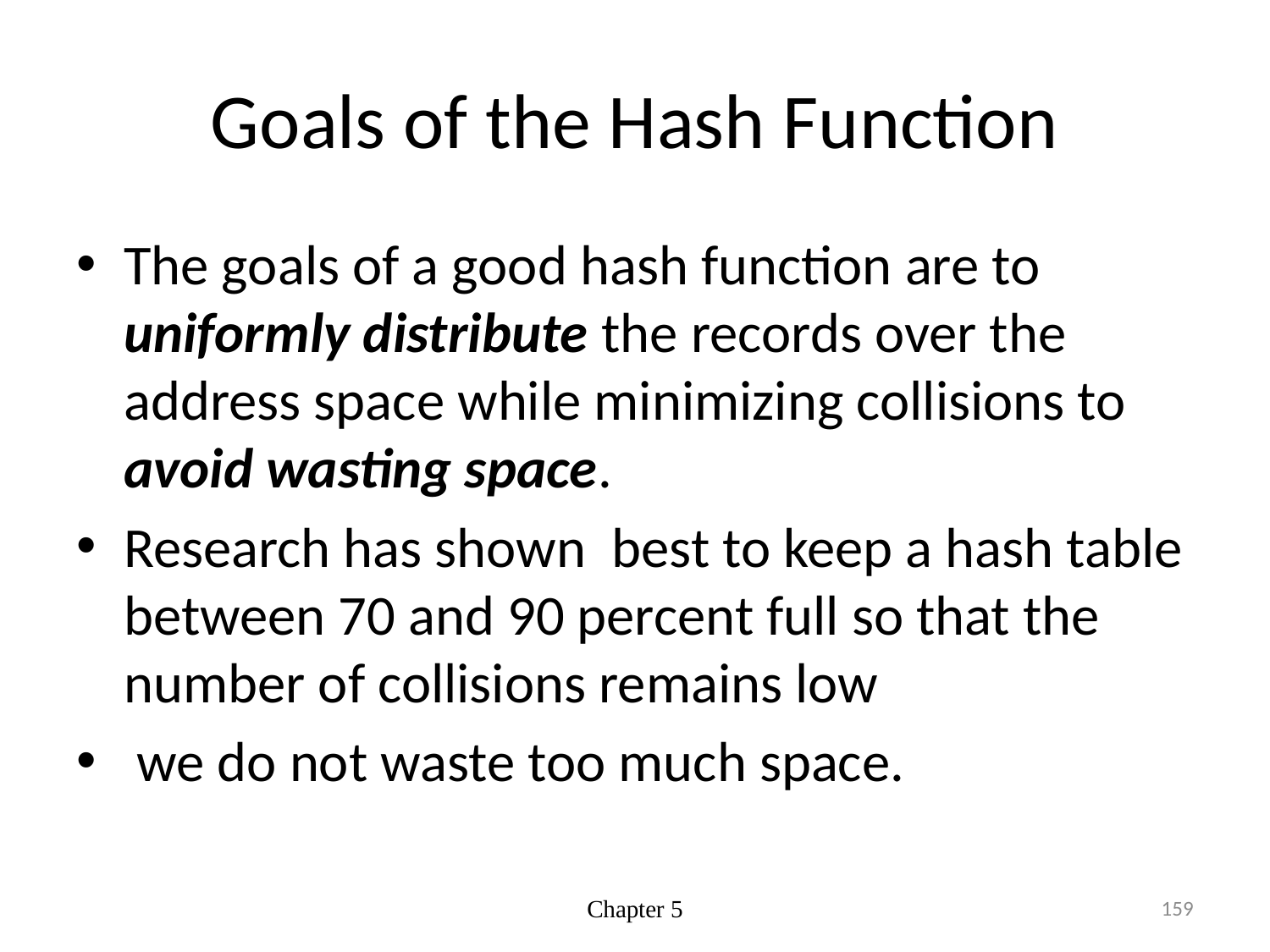

# Goals of the Hash Function
The goals of a good hash function are to uniformly distribute the records over the address space while minimizing collisions to avoid wasting space.
Research has shown  best to keep a hash table between 70 and 90 percent full so that the number of collisions remains low
 we do not waste too much space.

Chapter 5
159